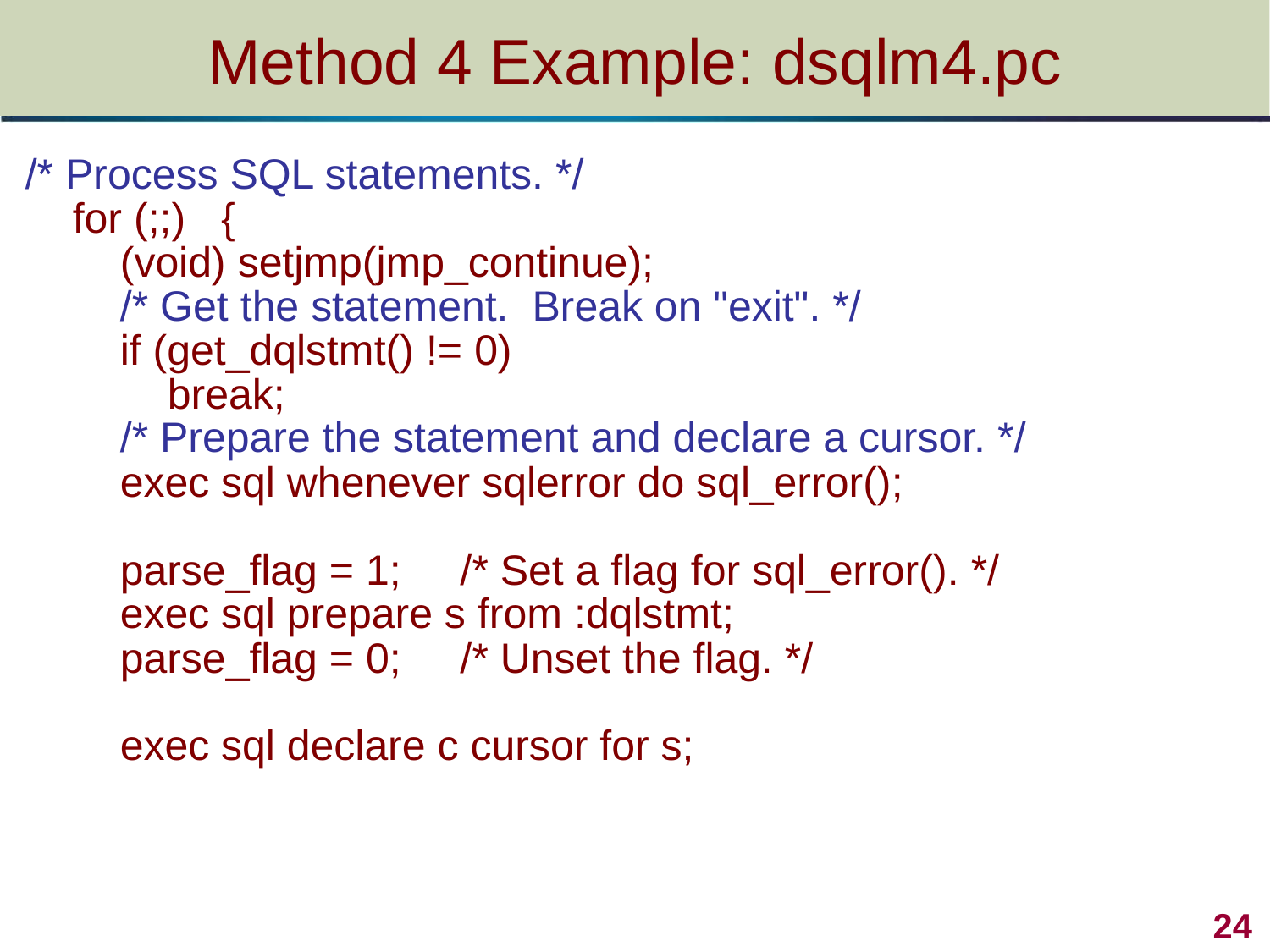

# Method 4 Example: dsqlm4.pc
/* Process SQL statements. */
    for (;;)   {
        (void) setjmp(jmp_continue);
        /* Get the statement.  Break on "exit". */
        if (get_dqlstmt() != 0)
            break;
        /* Prepare the statement and declare a cursor. */
        exec sql whenever sqlerror do sql_error();

        parse_flag = 1;     /* Set a flag for sql_error(). */
        exec sql prepare s from :dqlstmt;
        parse_flag = 0;     /* Unset the flag. */

        exec sql declare c cursor for s;
 24